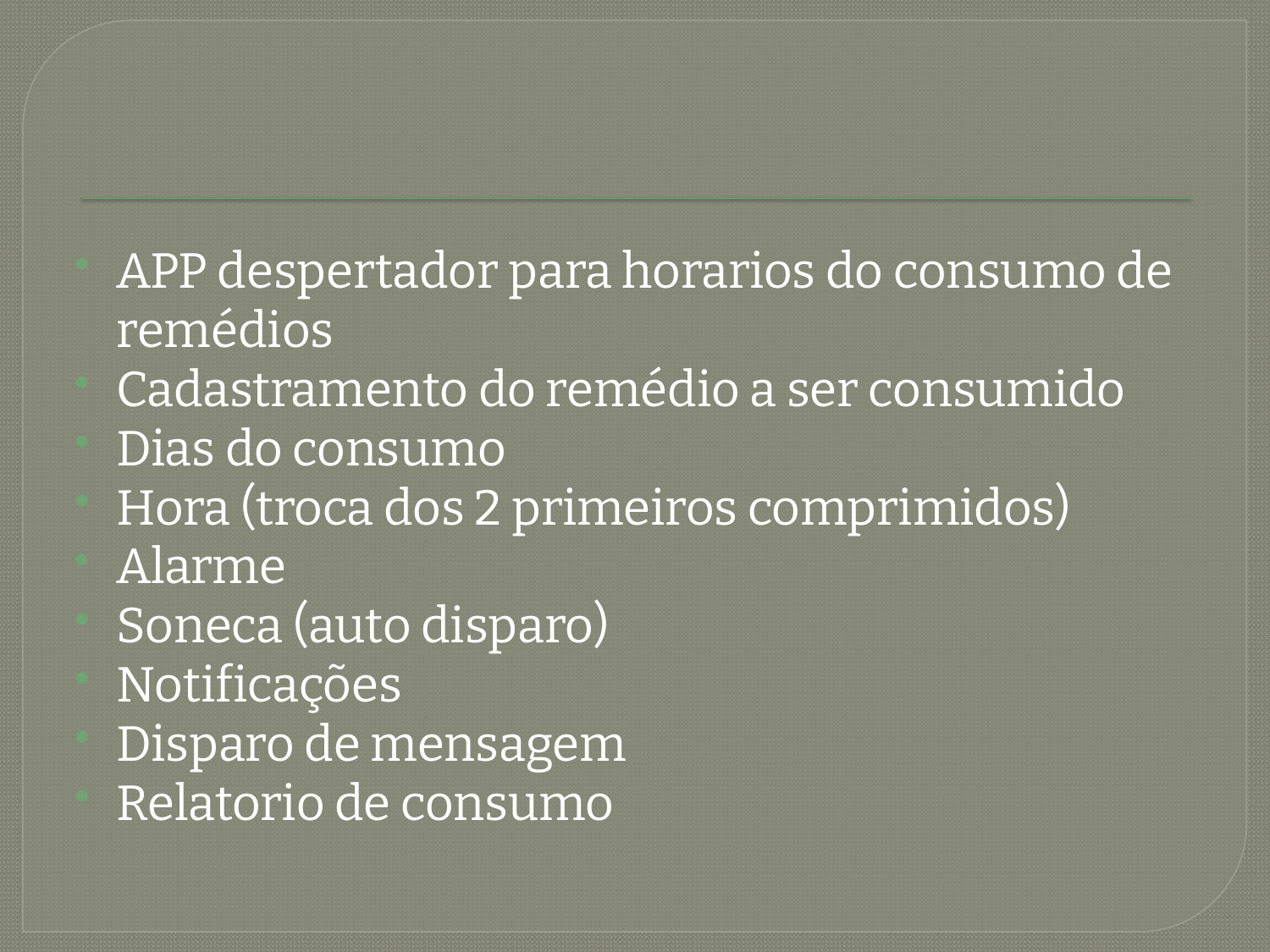

APP despertador para horarios do consumo de remédios
Cadastramento do remédio a ser consumido
Dias do consumo
Hora (troca dos 2 primeiros comprimidos)
Alarme
Soneca (auto disparo)
Notificações
Disparo de mensagem
Relatorio de consumo